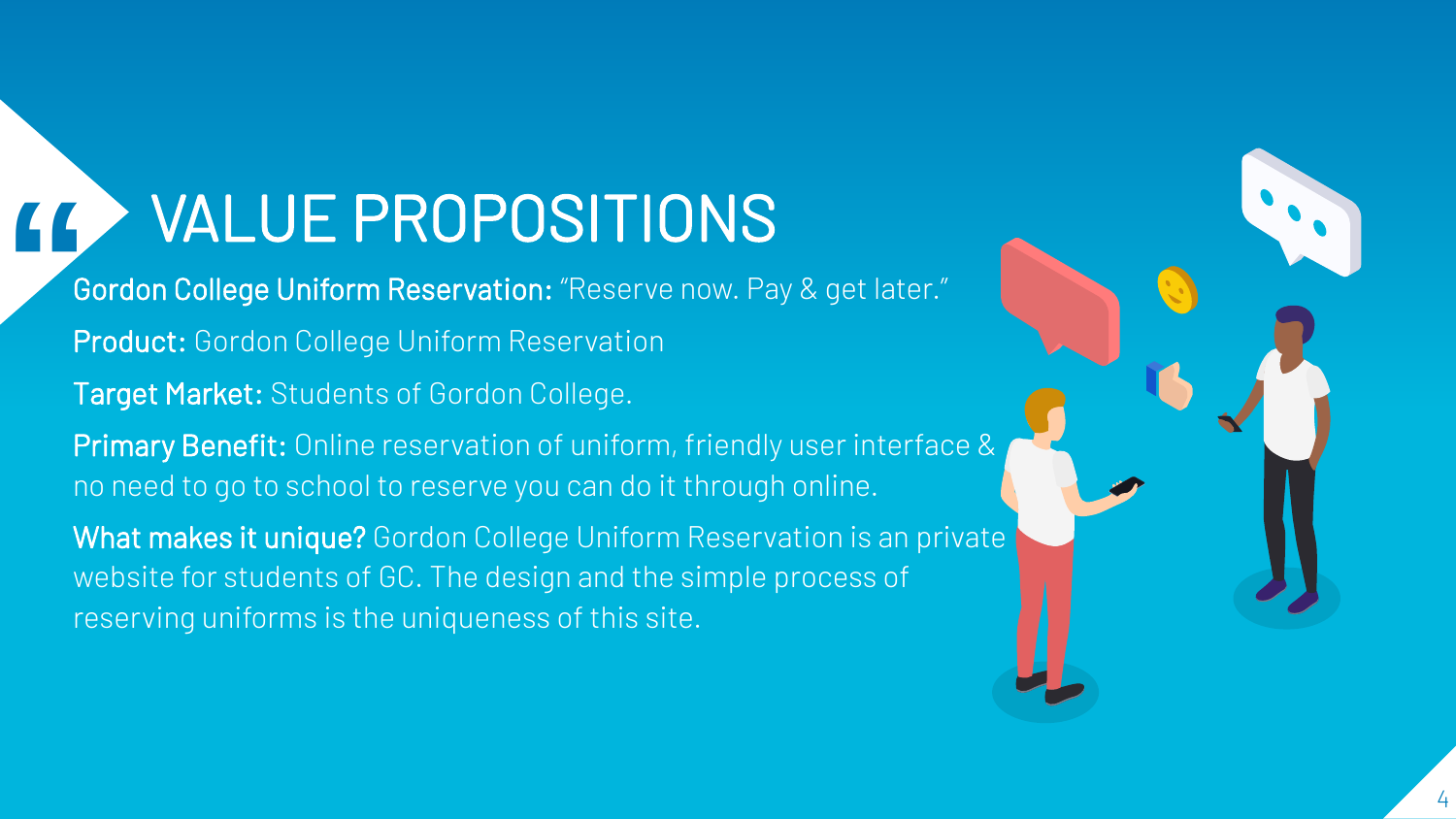

VALUE PROPOSITIONS
Gordon College Uniform Reservation: “Reserve now. Pay & get later.”
Product: Gordon College Uniform Reservation
Target Market: Students of Gordon College.
Primary Benefit: Online reservation of uniform, friendly user interface & no need to go to school to reserve you can do it through online.
What makes it unique? Gordon College Uniform Reservation is an private website for students of GC. The design and the simple process of reserving uniforms is the uniqueness of this site.

4